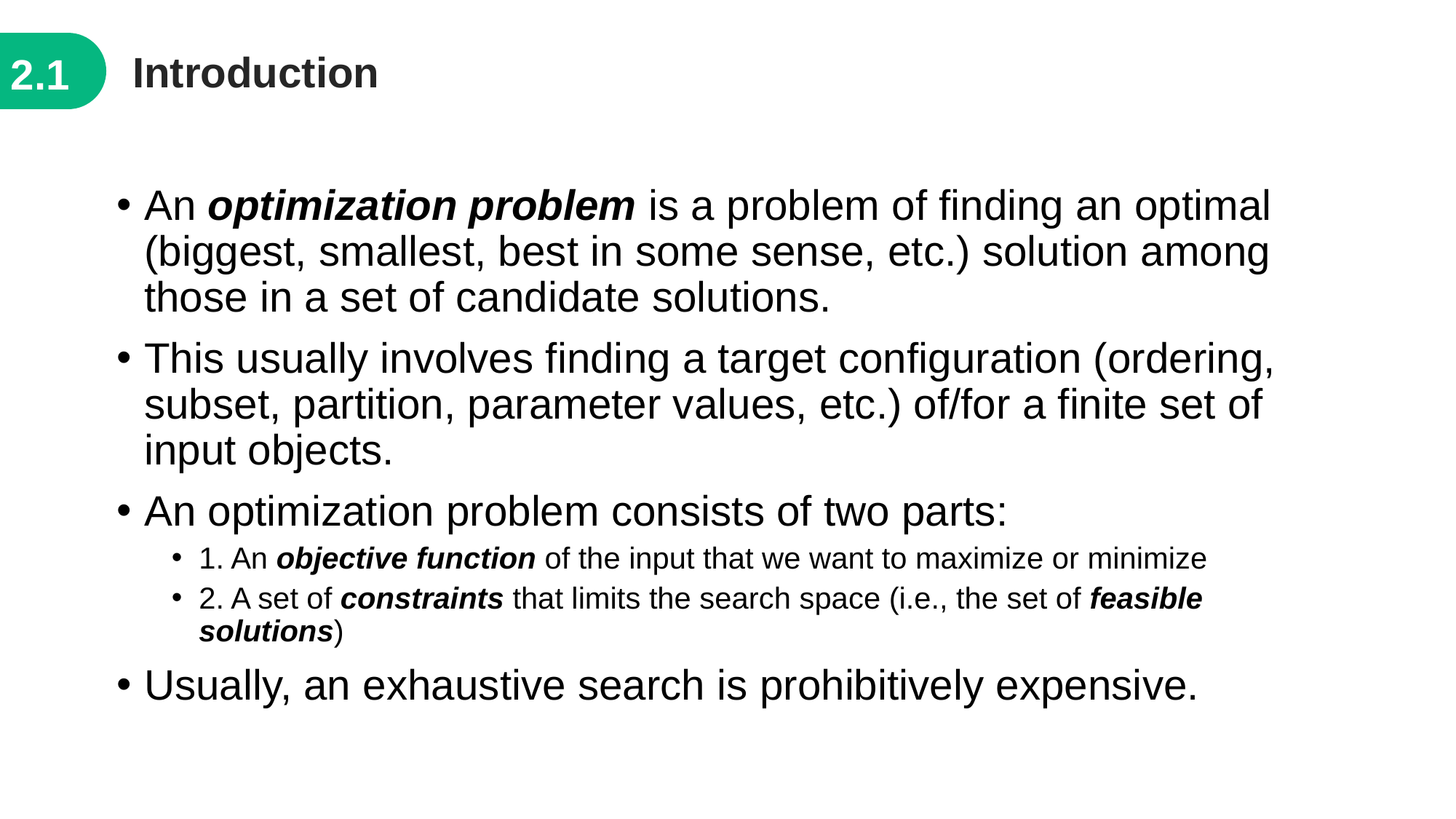

Introduction
2.1
An optimization problem is a problem of finding an optimal (biggest, smallest, best in some sense, etc.) solution among those in a set of candidate solutions.
This usually involves finding a target configuration (ordering, subset, partition, parameter values, etc.) of/for a finite set of input objects.
An optimization problem consists of two parts:
1. An objective function of the input that we want to maximize or minimize
2. A set of constraints that limits the search space (i.e., the set of feasible solutions)
Usually, an exhaustive search is prohibitively expensive.